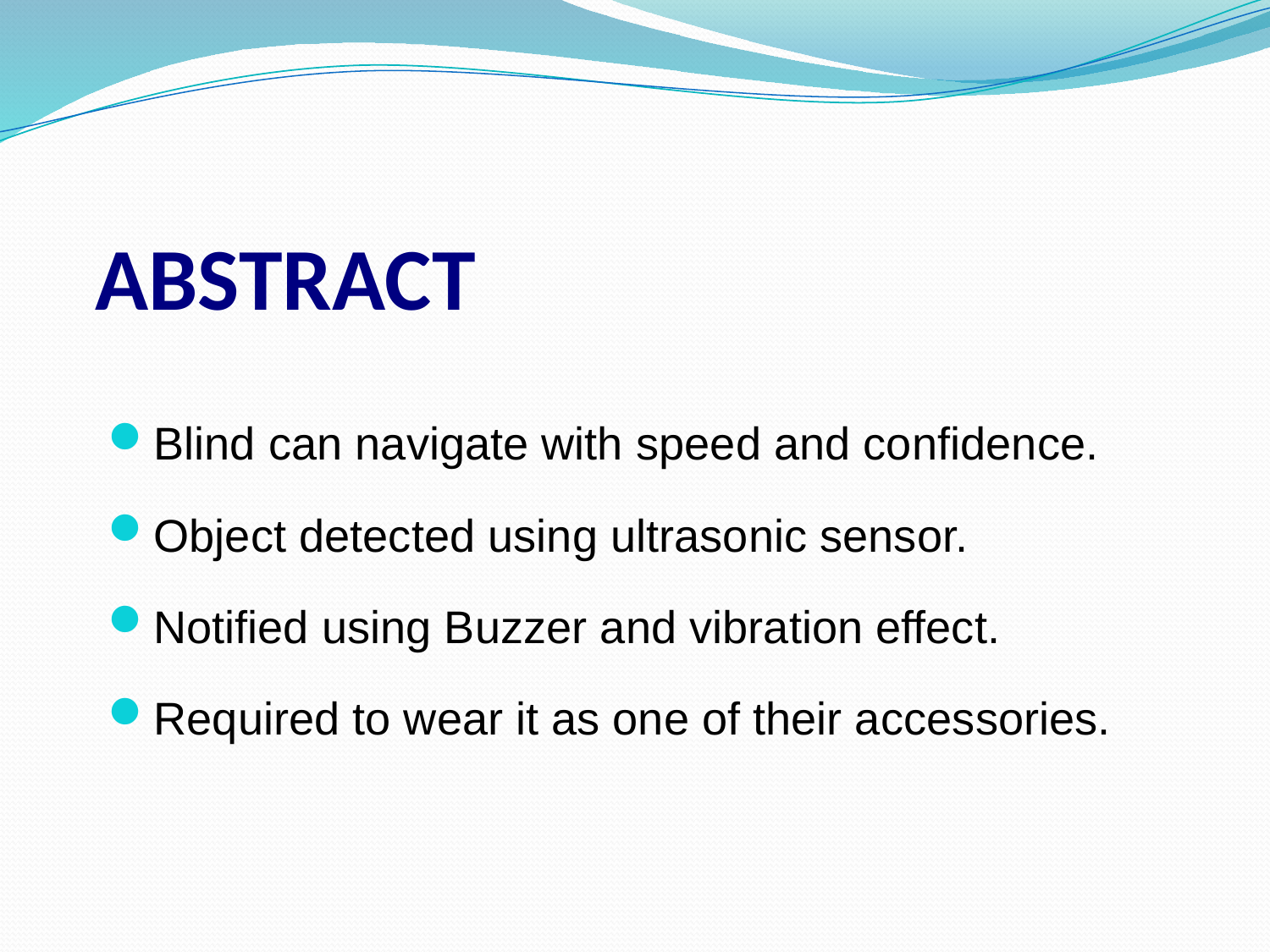

# ABSTRACT
Blind can navigate with speed and confidence.
Object detected using ultrasonic sensor.
Notified using Buzzer and vibration effect.
Required to wear it as one of their accessories.